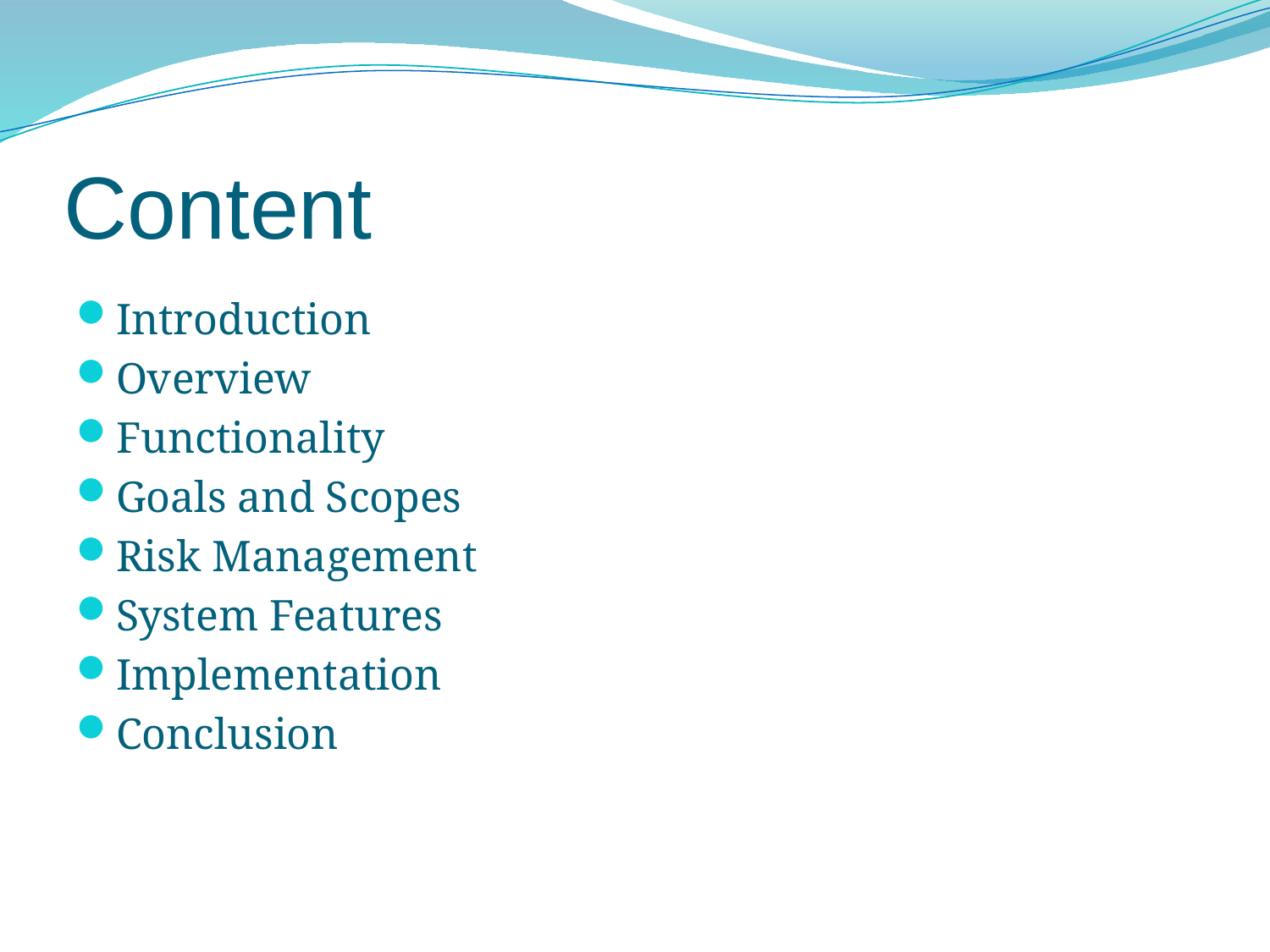

# Content
Introduction
Overview
Functionality
Goals and Scopes
Risk Management
System Features
Implementation
Conclusion